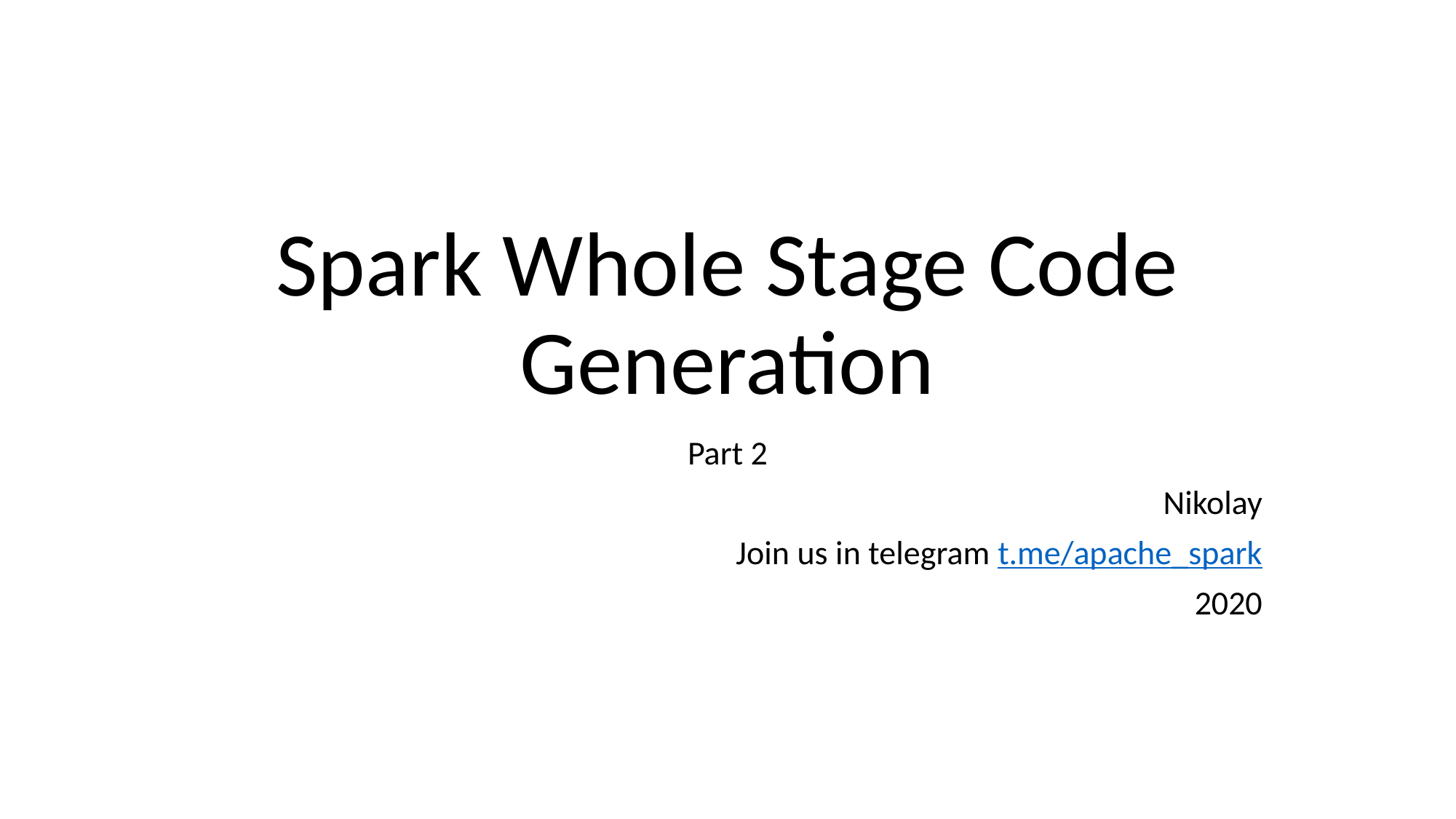

# Spark Whole Stage Code Generation
Part 2
Nikolay
Join us in telegram t.me/apache_spark
2020